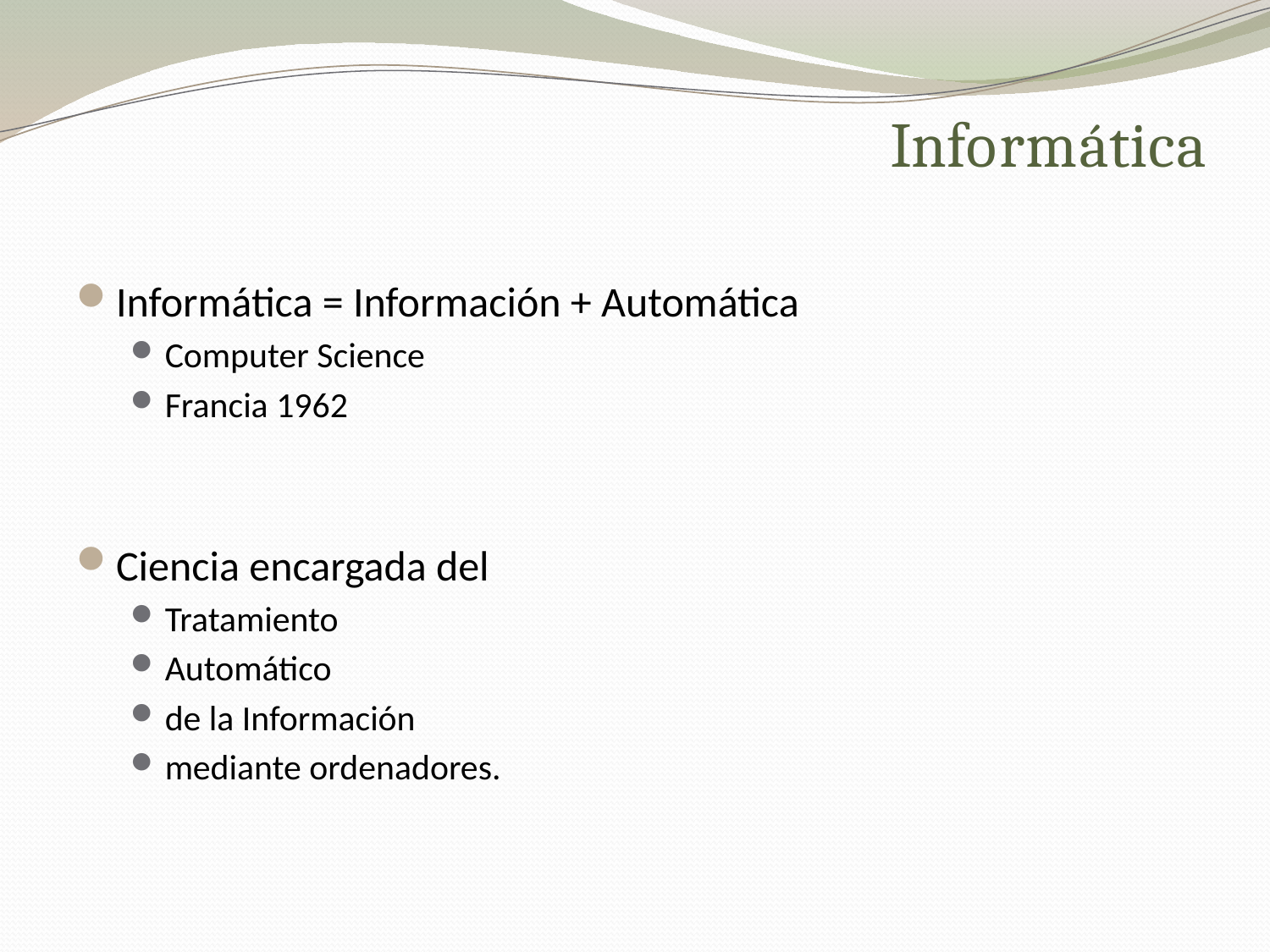

# Informática
Informática = Información + Automática
Computer Science
Francia 1962

Ciencia encargada del
Tratamiento
Automático
de la Información
mediante ordenadores.